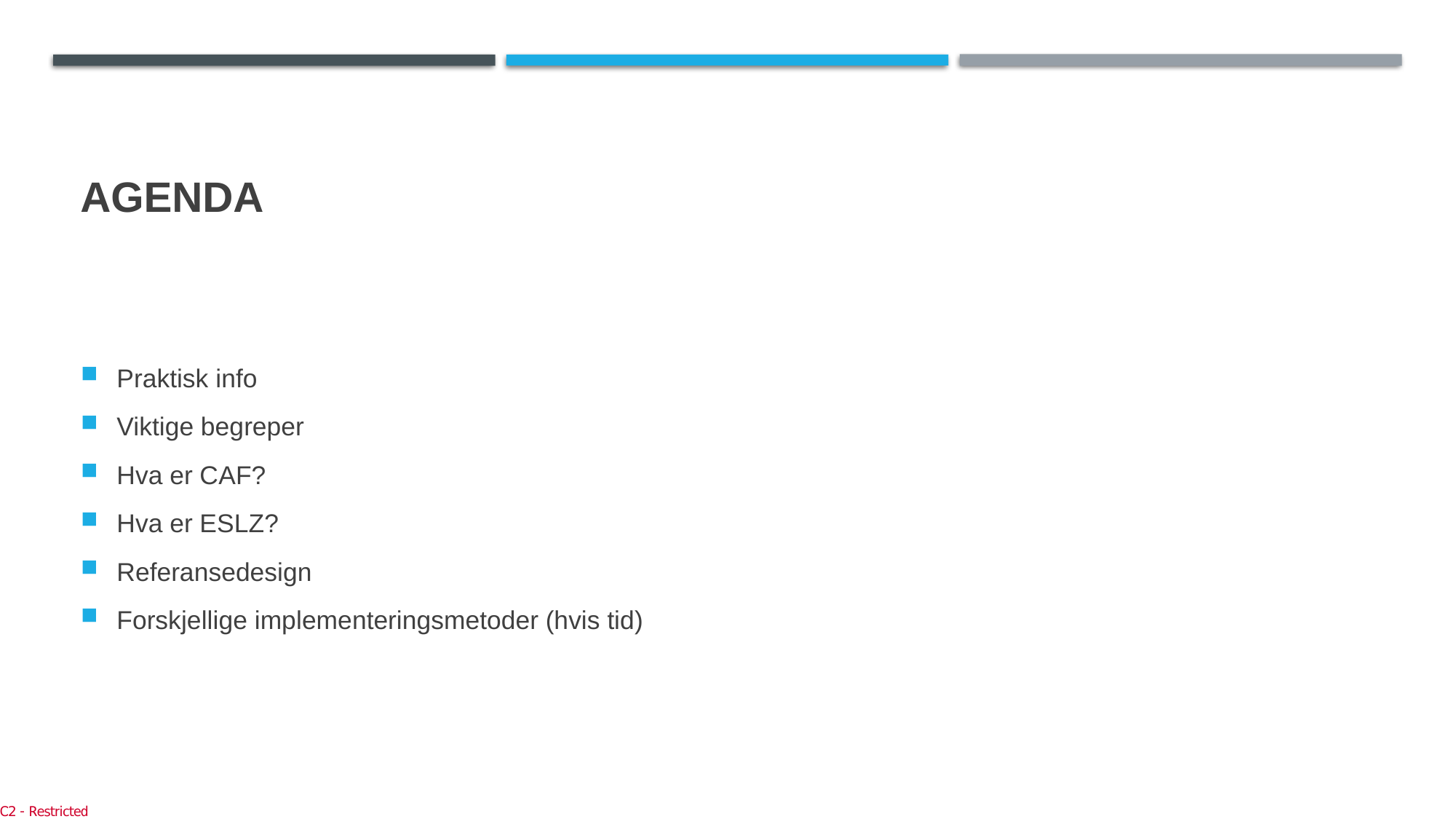

# Agenda
Praktisk info
Viktige begreper
Hva er CAF?
Hva er ESLZ?
Referansedesign
Forskjellige implementeringsmetoder (hvis tid)